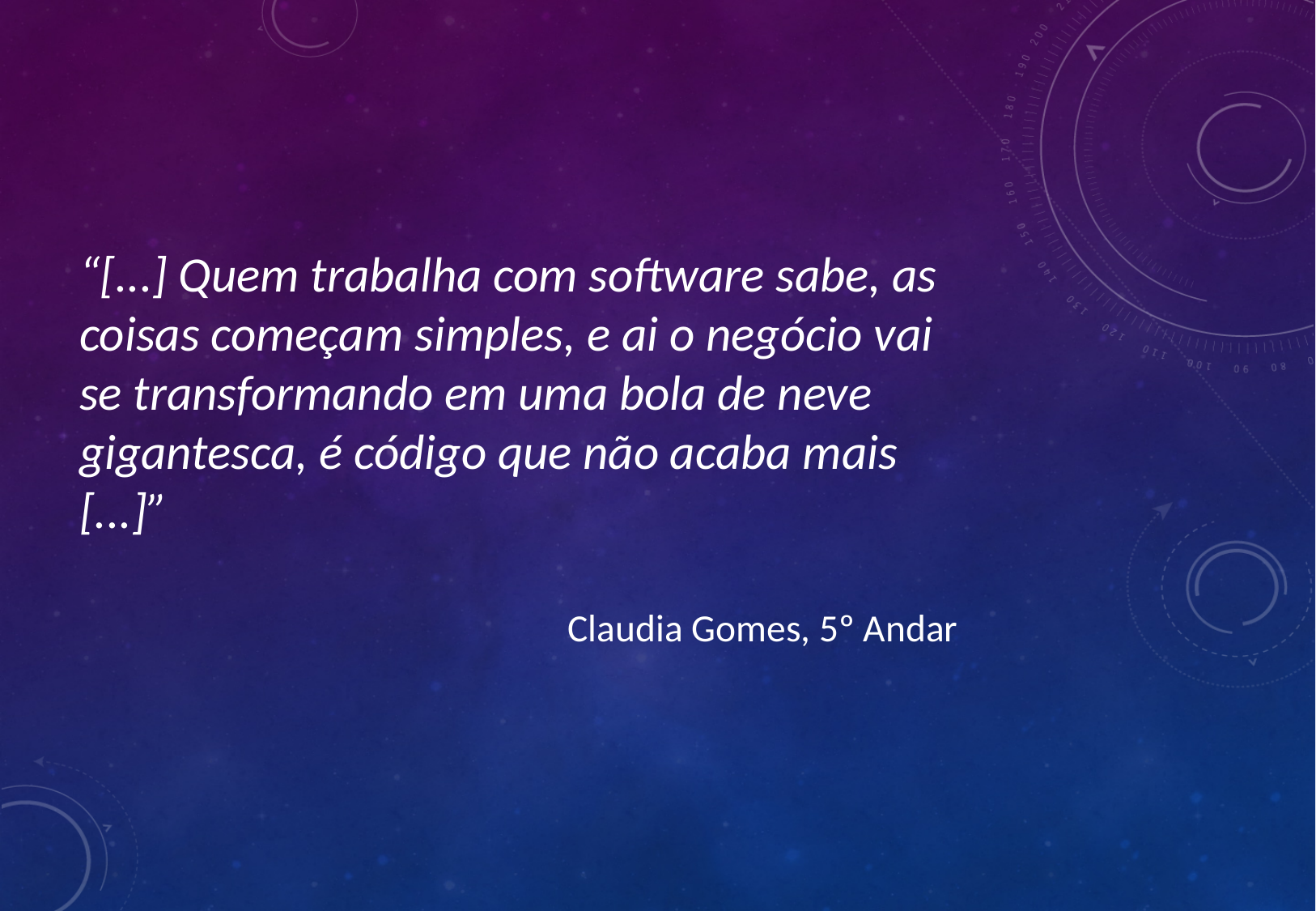

“[...] Quem trabalha com software sabe, as coisas começam simples, e ai o negócio vai se transformando em uma bola de neve gigantesca, é código que não acaba mais [...]”
Claudia Gomes, 5º Andar